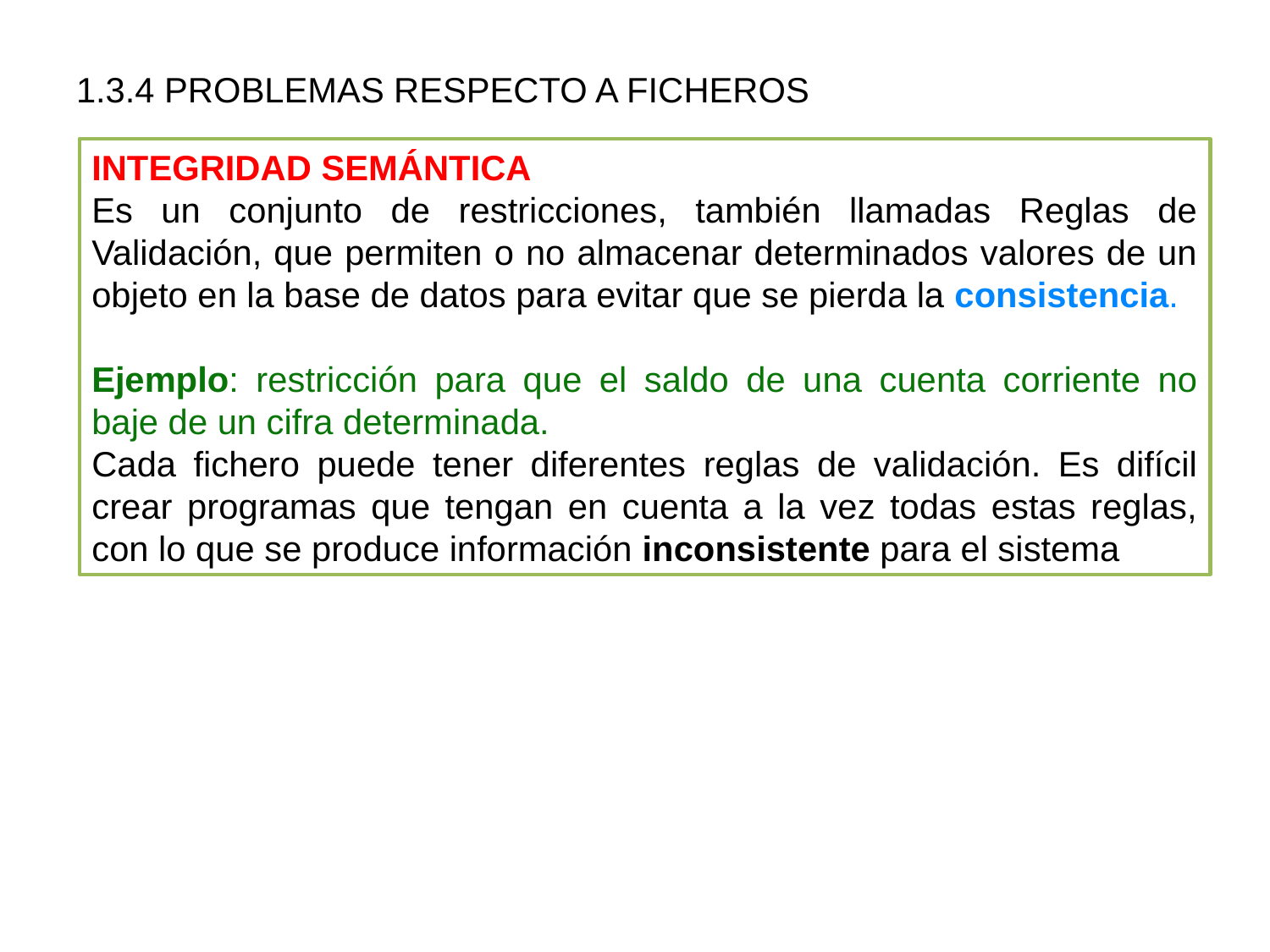

# 1.3.4 PROBLEMAS RESPECTO A FICHEROS
INTEGRIDAD SEMÁNTICA
Es un conjunto de restricciones, también llamadas Reglas de Validación, que permiten o no almacenar determinados valores de un objeto en la base de datos para evitar que se pierda la consistencia.

Ejemplo: restricción para que el saldo de una cuenta corriente no baje de un cifra determinada.
Cada fichero puede tener diferentes reglas de validación. Es difícil crear programas que tengan en cuenta a la vez todas estas reglas, con lo que se produce información inconsistente para el sistema